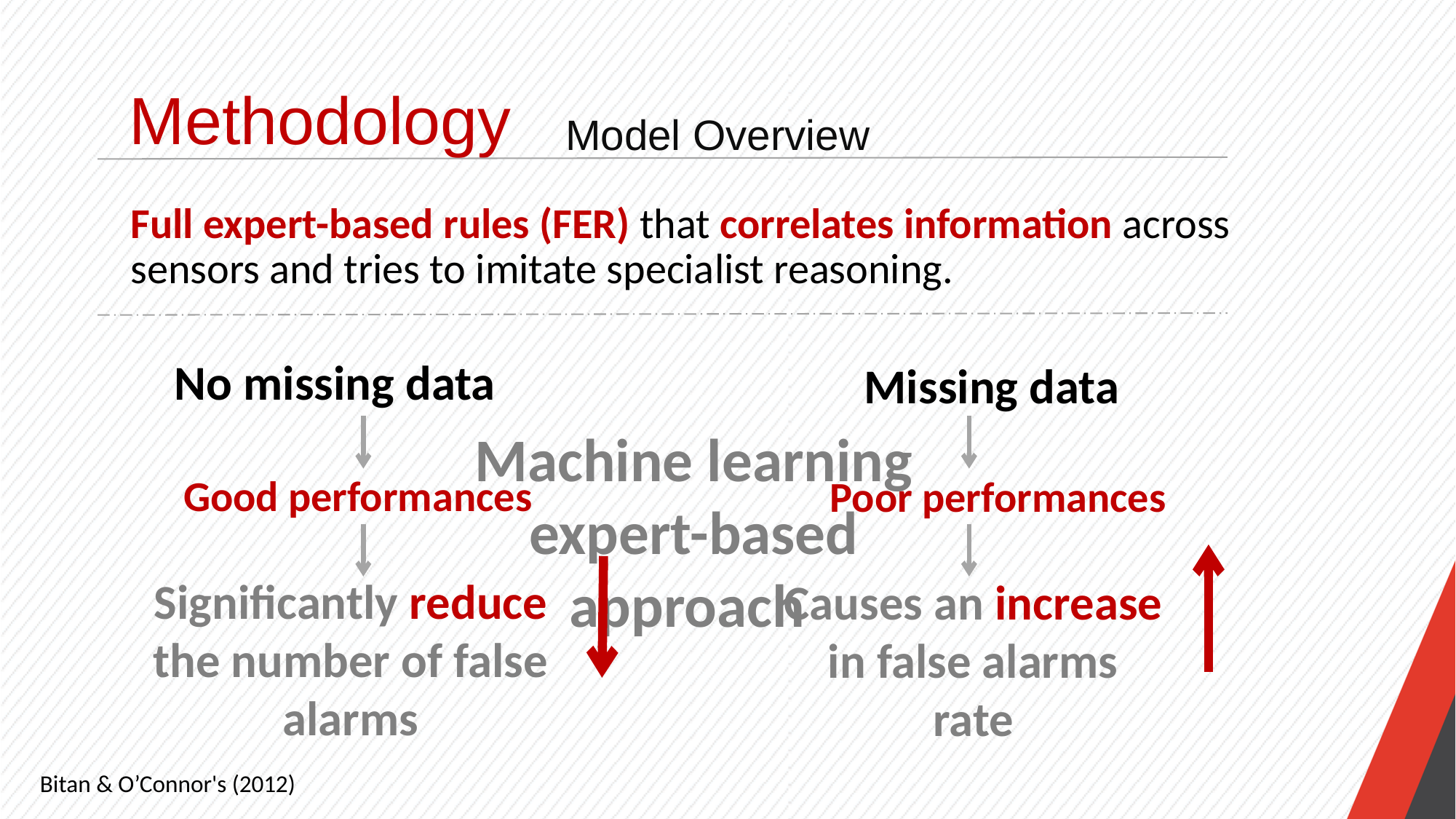

Methodology
Model Overview
Full expert-based rules (FER) that correlates information across sensors and tries to imitate specialist reasoning.

No missing data
Missing data
Machine learning expert-based approach
Good performances
Poor performances
Significantly reduce the number of false alarms
Causes an increase in false alarms rate
Bitan & O’Connor's (2012)